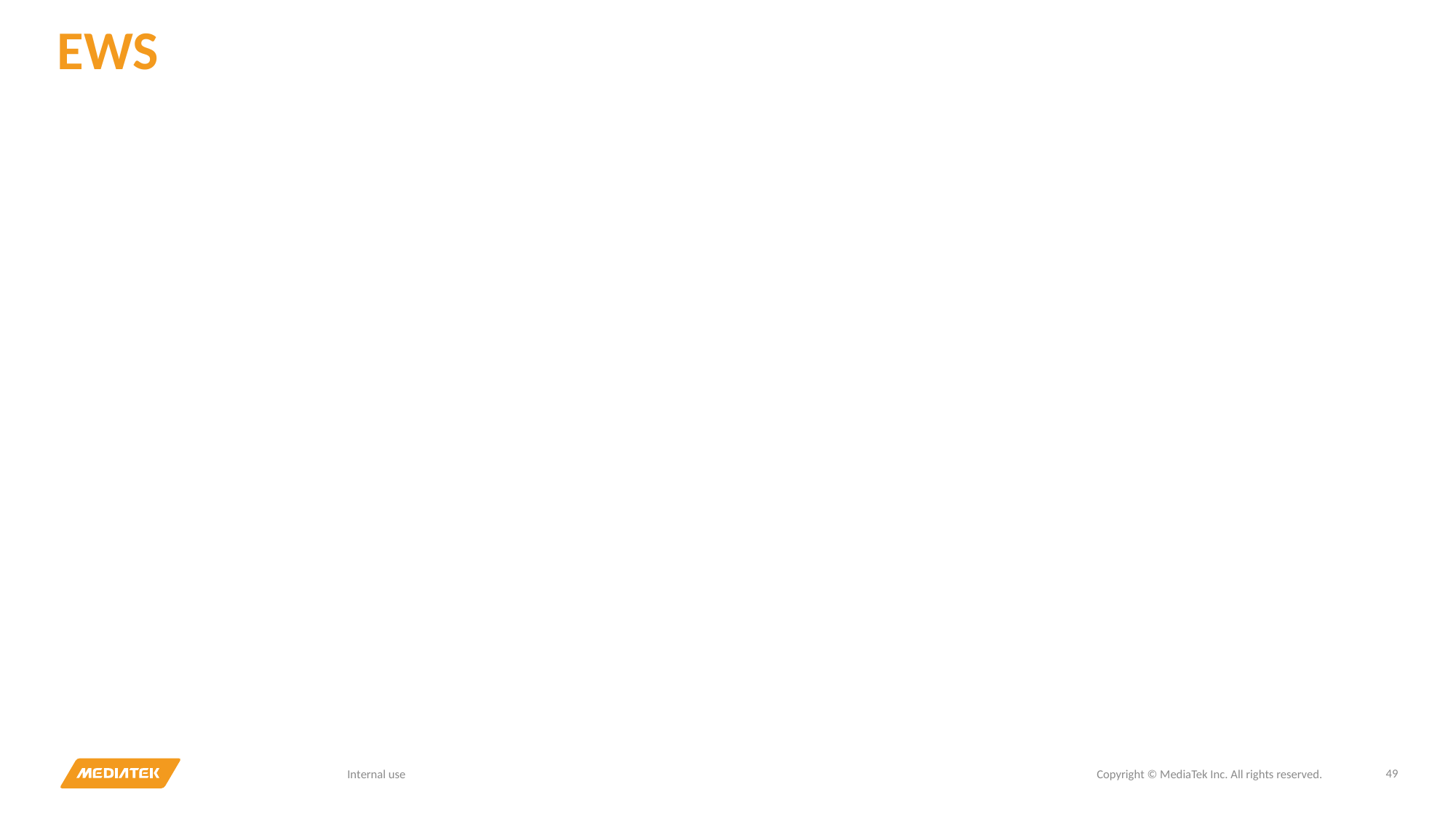

# EWS

49
Internal use
Copyright © MediaTek Inc. All rights reserved.